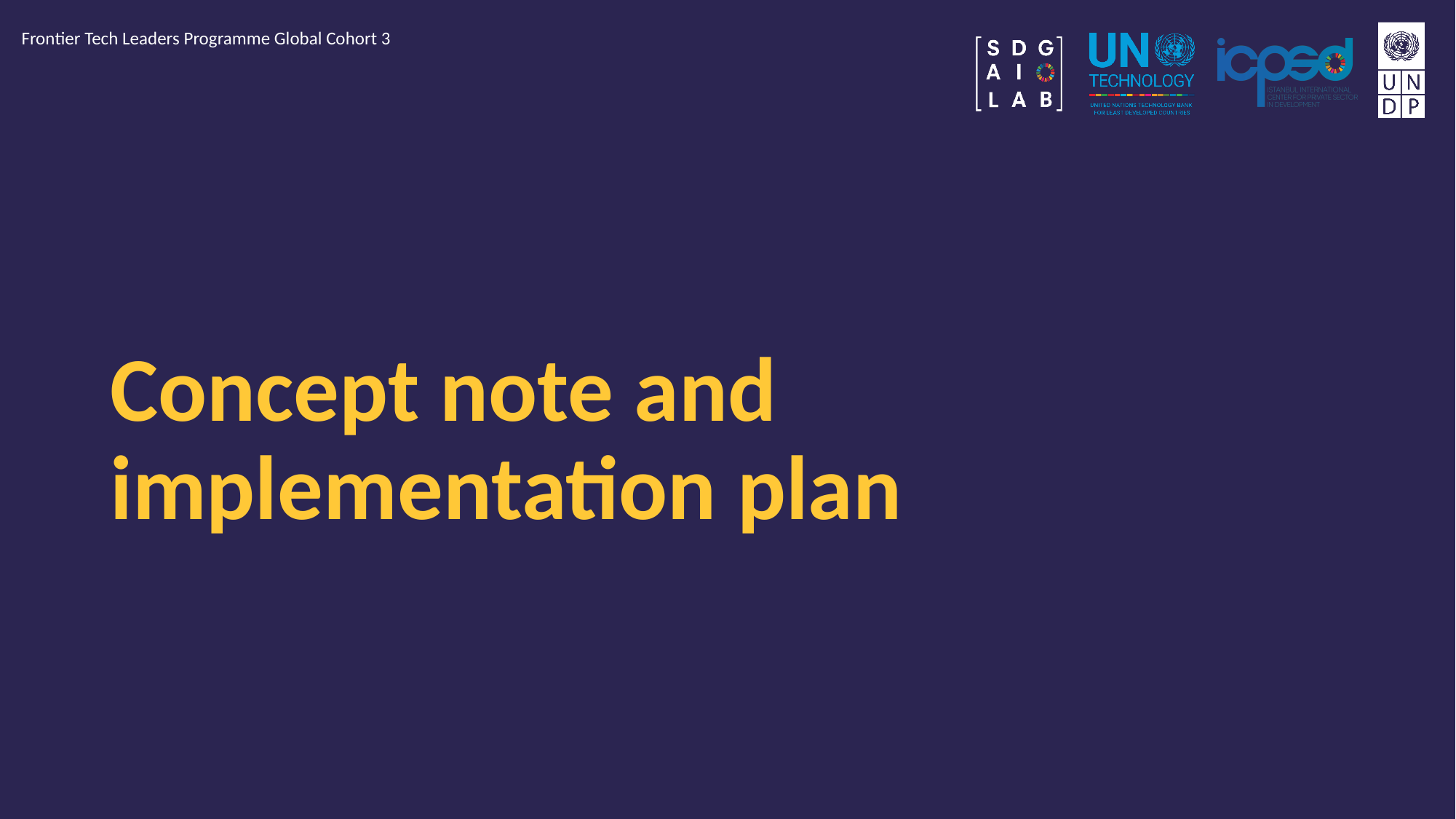

Frontier Tech Leaders Programme Global Cohort 3
# Concept note and implementation plan